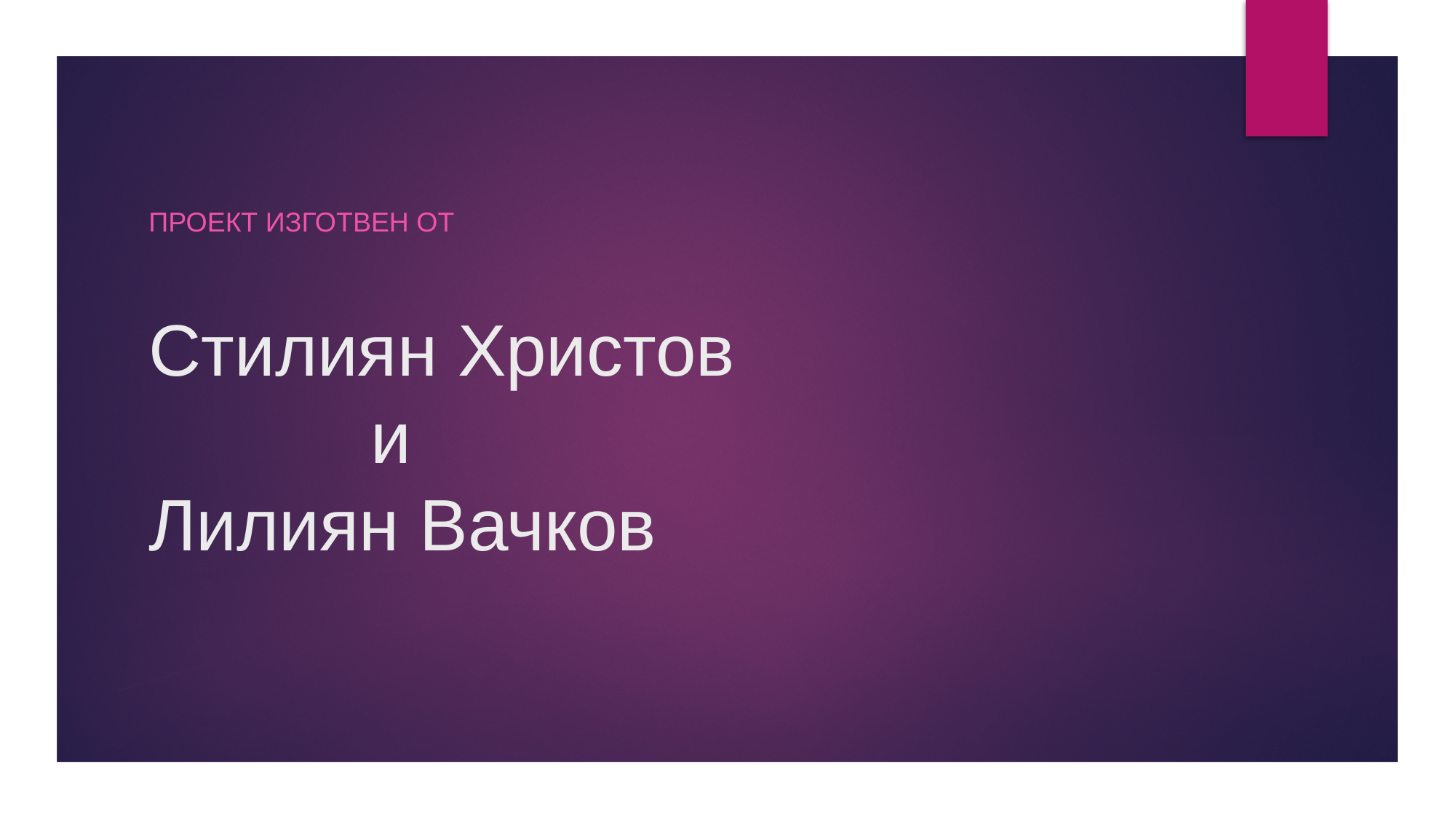

пРОЕкт изготвен от
# Стилиян Христов и Лилиян Вачков